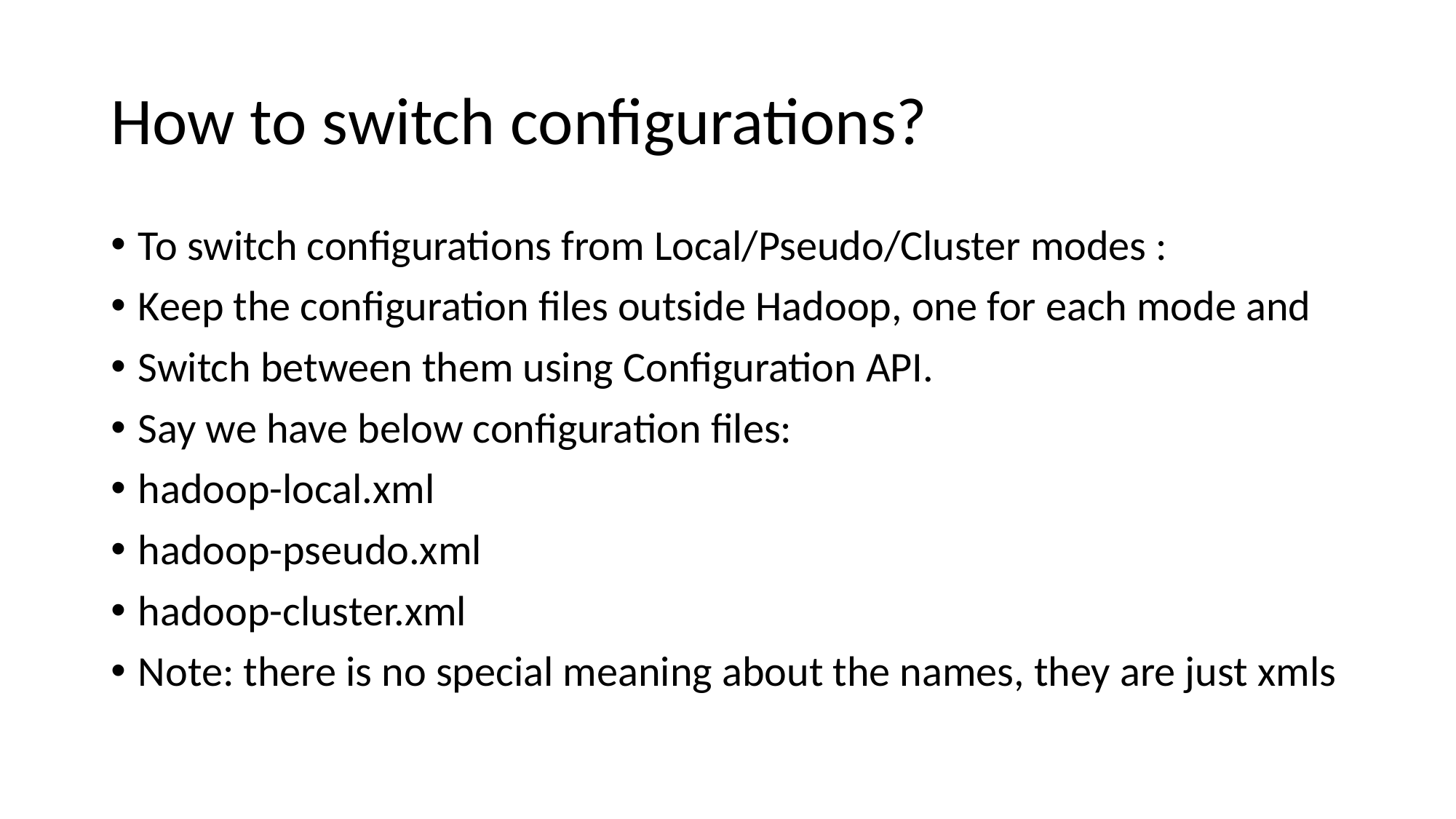

# How to switch configurations?
To switch configurations from Local/Pseudo/Cluster modes :
Keep the configuration files outside Hadoop, one for each mode and
Switch between them using Configuration API.
Say we have below configuration files:
hadoop-local.xml
hadoop-pseudo.xml
hadoop-cluster.xml
Note: there is no special meaning about the names, they are just xmls